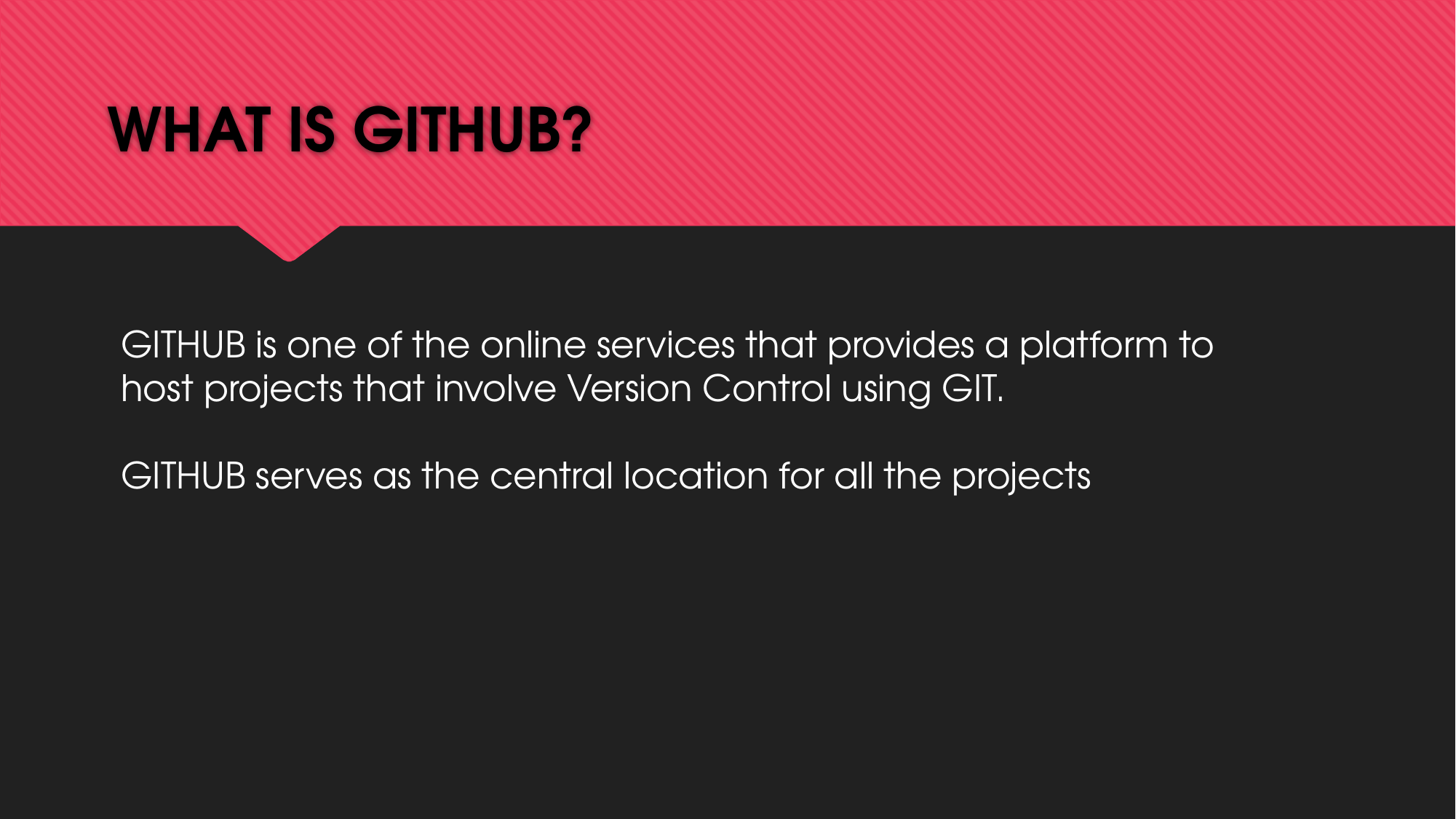

# WHAT IS GITHUB?
GITHUB is one of the online services that provides a platform to host projects that involve Version Control using GIT.

GITHUB serves as the central location for all the projects